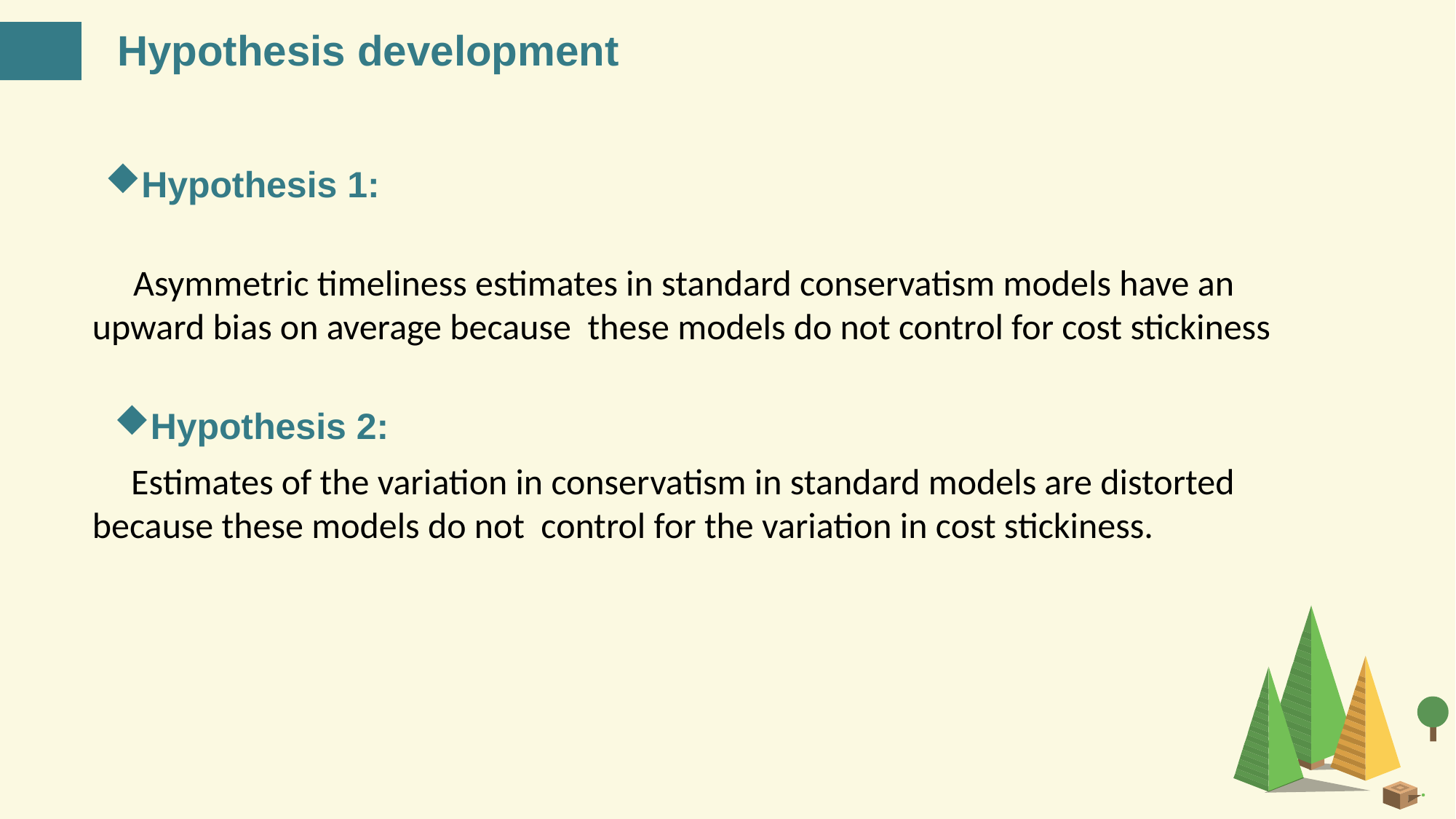

Hypothesis development

Hypothesis 1:
     Asymmetric timeliness estimates in standard conservatism models have an
upward bias on average because  these models do not control for cost stickiness
Hypothesis 2:
    Estimates of the variation in conservatism in standard models are distorted because these models do not  control for the variation in cost stickiness.